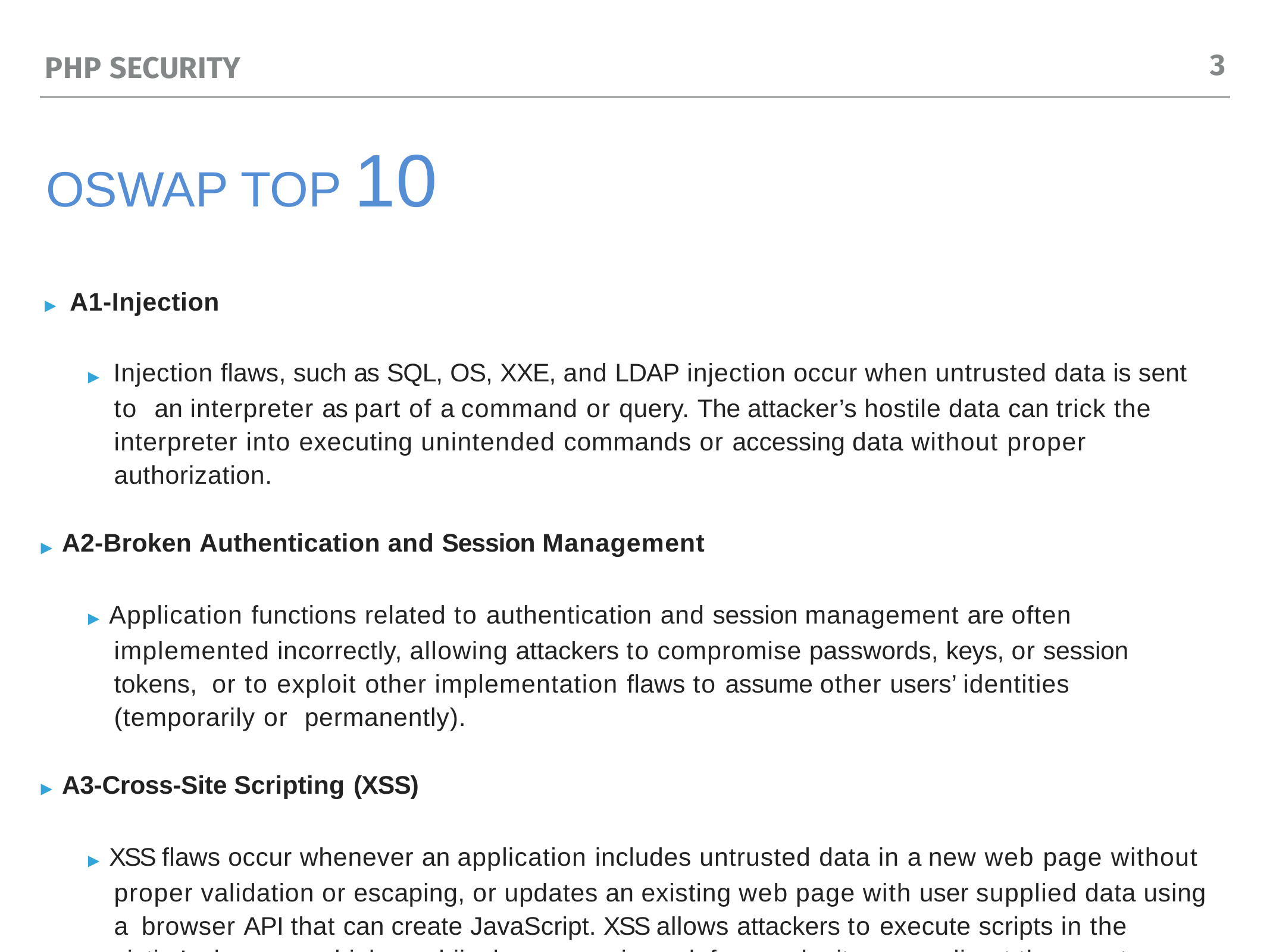

3
# PHP SECURITY
OSWAP TOP 10
▸ A1-Injection
▸ Injection flaws, such as SQL, OS, XXE, and LDAP injection occur when untrusted data is sent to  an interpreter as part of a command or query. The attacker’s hostile data can trick the  interpreter into executing unintended commands or accessing data without proper  authorization.
▸ A2-Broken Authentication and Session Management
▸ Application functions related to authentication and session management are often  implemented incorrectly, allowing attackers to compromise passwords, keys, or session tokens,  or to exploit other implementation flaws to assume other users’ identities (temporarily or  permanently).
▸ A3-Cross-Site Scripting (XSS)
▸ XSS flaws occur whenever an application includes untrusted data in a new web page without  proper validation or escaping, or updates an existing web page with user supplied data using a  browser API that can create JavaScript. XSS allows attackers to execute scripts in the victim’s  browser which can hijack user sessions, deface web sites, or redirect the user to malicious sites.